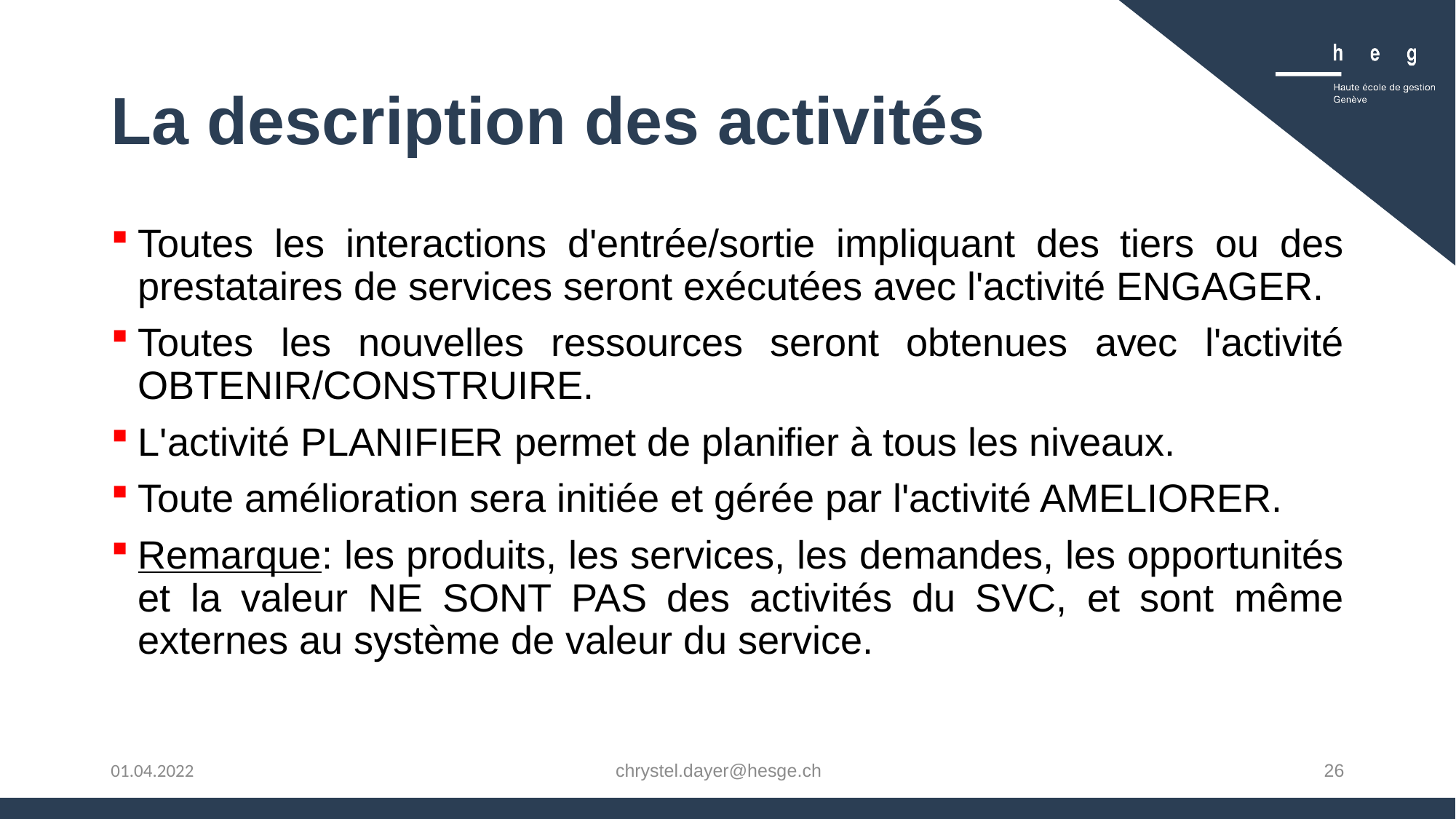

# La description des activités
Toutes les interactions d'entrée/sortie impliquant des tiers ou des prestataires de services seront exécutées avec l'activité ENGAGER.
Toutes les nouvelles ressources seront obtenues avec l'activité OBTENIR/CONSTRUIRE.
L'activité PLANIFIER permet de planifier à tous les niveaux.
Toute amélioration sera initiée et gérée par l'activité AMELIORER.
Remarque: les produits, les services, les demandes, les opportunités et la valeur NE SONT PAS des activités du SVC, et sont même externes au système de valeur du service.
chrystel.dayer@hesge.ch
26